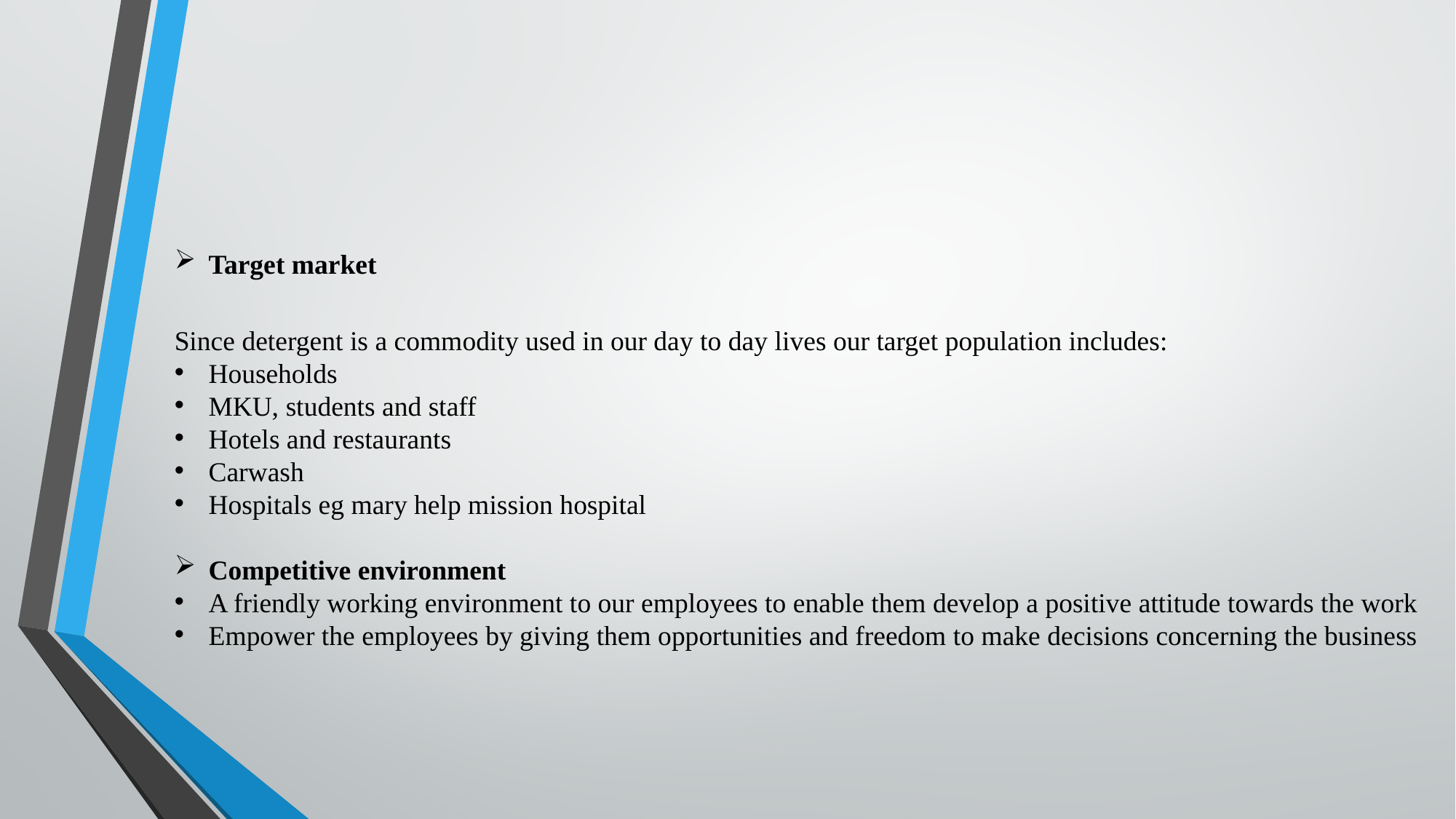

Target market

Since detergent is a commodity used in our day to day lives our target population includes:
Households
MKU, students and staff
Hotels and restaurants
Carwash
Hospitals eg mary help mission hospital

Competitive environment
A friendly working environment to our employees to enable them develop a positive attitude towards the work
Empower the employees by giving them opportunities and freedom to make decisions concerning the business